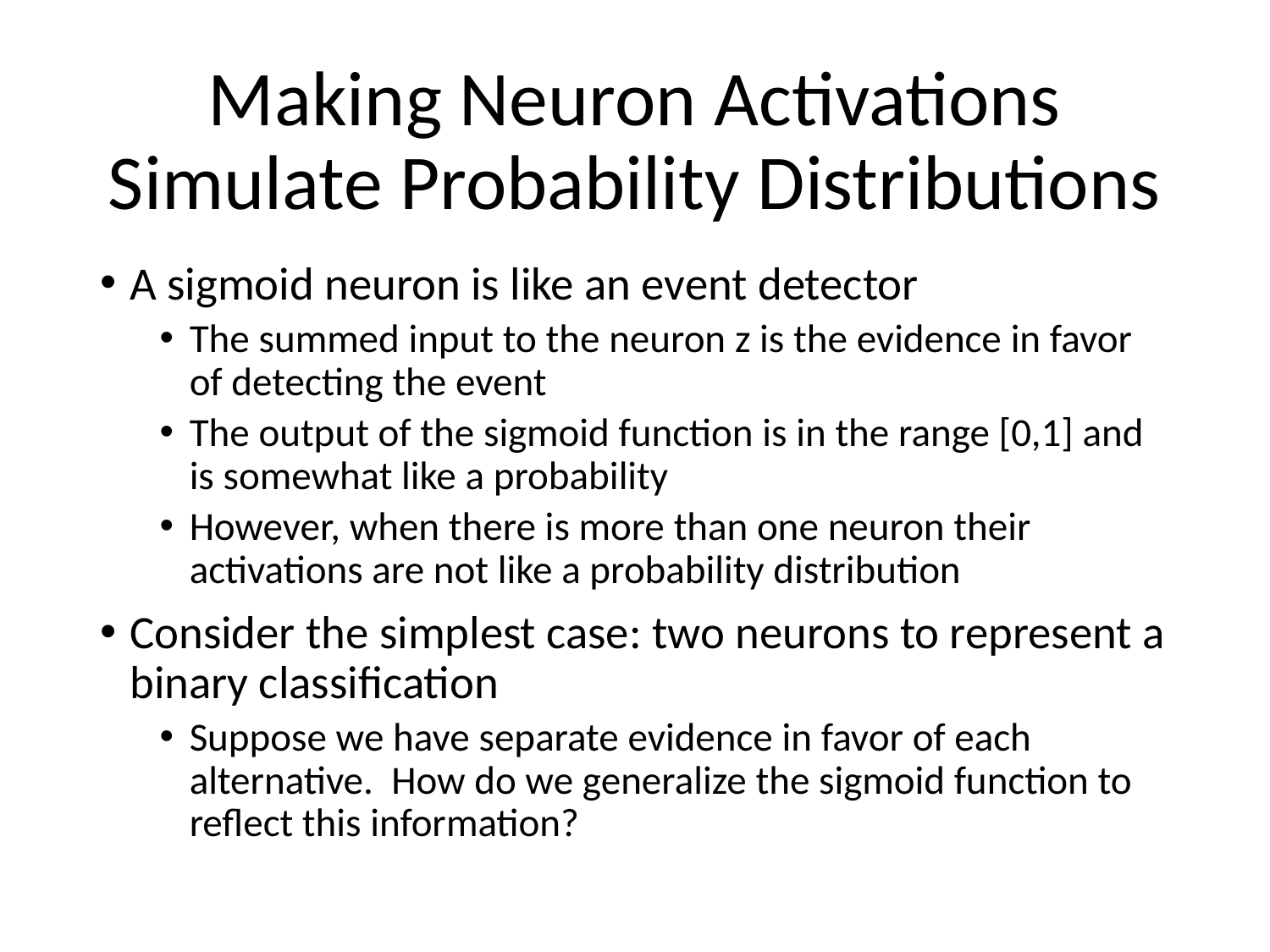

# Making Neuron Activations Simulate Probability Distributions
A sigmoid neuron is like an event detector
The summed input to the neuron z is the evidence in favor of detecting the event
The output of the sigmoid function is in the range [0,1] and is somewhat like a probability
However, when there is more than one neuron their activations are not like a probability distribution
Consider the simplest case: two neurons to represent a binary classification
Suppose we have separate evidence in favor of each alternative.  How do we generalize the sigmoid function to reflect this information?